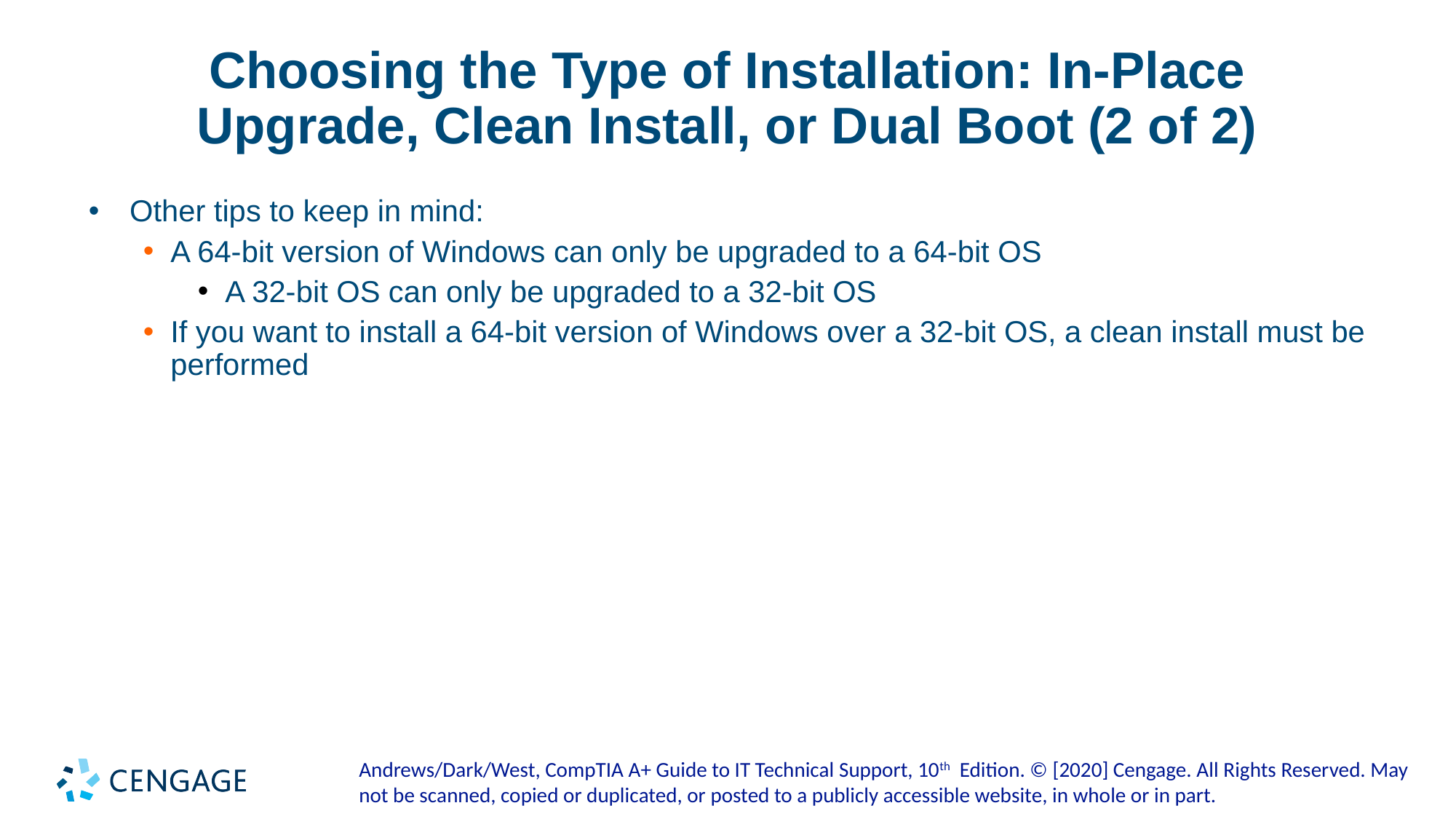

# Choosing the Type of Installation: In-Place Upgrade, Clean Install, or Dual Boot (2 of 2)
Other tips to keep in mind:
A 64-bit version of Windows can only be upgraded to a 64-bit OS
A 32-bit OS can only be upgraded to a 32-bit OS
If you want to install a 64-bit version of Windows over a 32-bit OS, a clean install must be performed